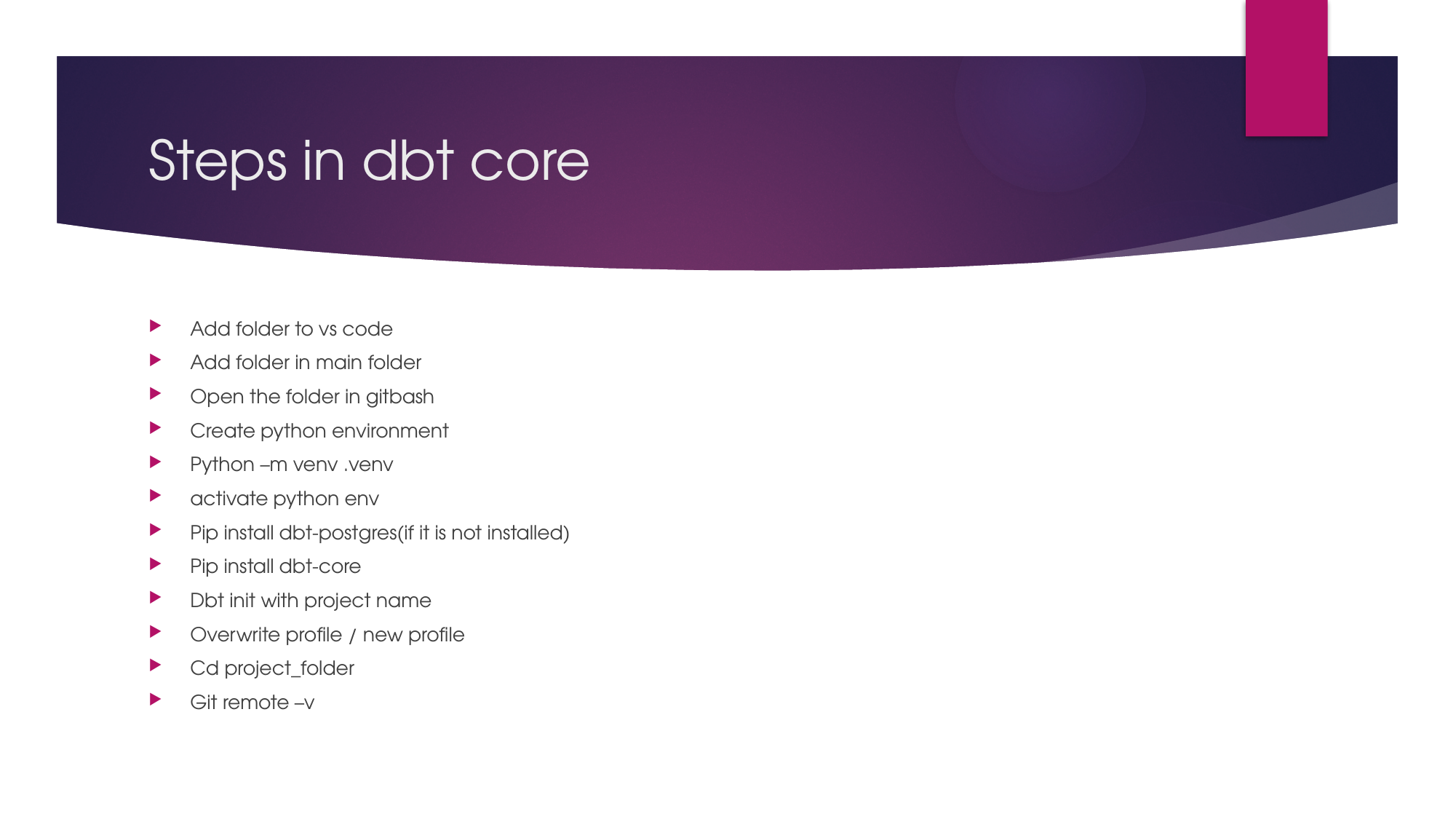

# Steps in dbt core
Add folder to vs code
Add folder in main folder
Open the folder in gitbash
Create python environment
Python –m venv .venv
activate python env
Pip install dbt-postgres(if it is not installed)
Pip install dbt-core
Dbt init with project name
Overwrite profile / new profile
Cd project_folder
Git remote –v